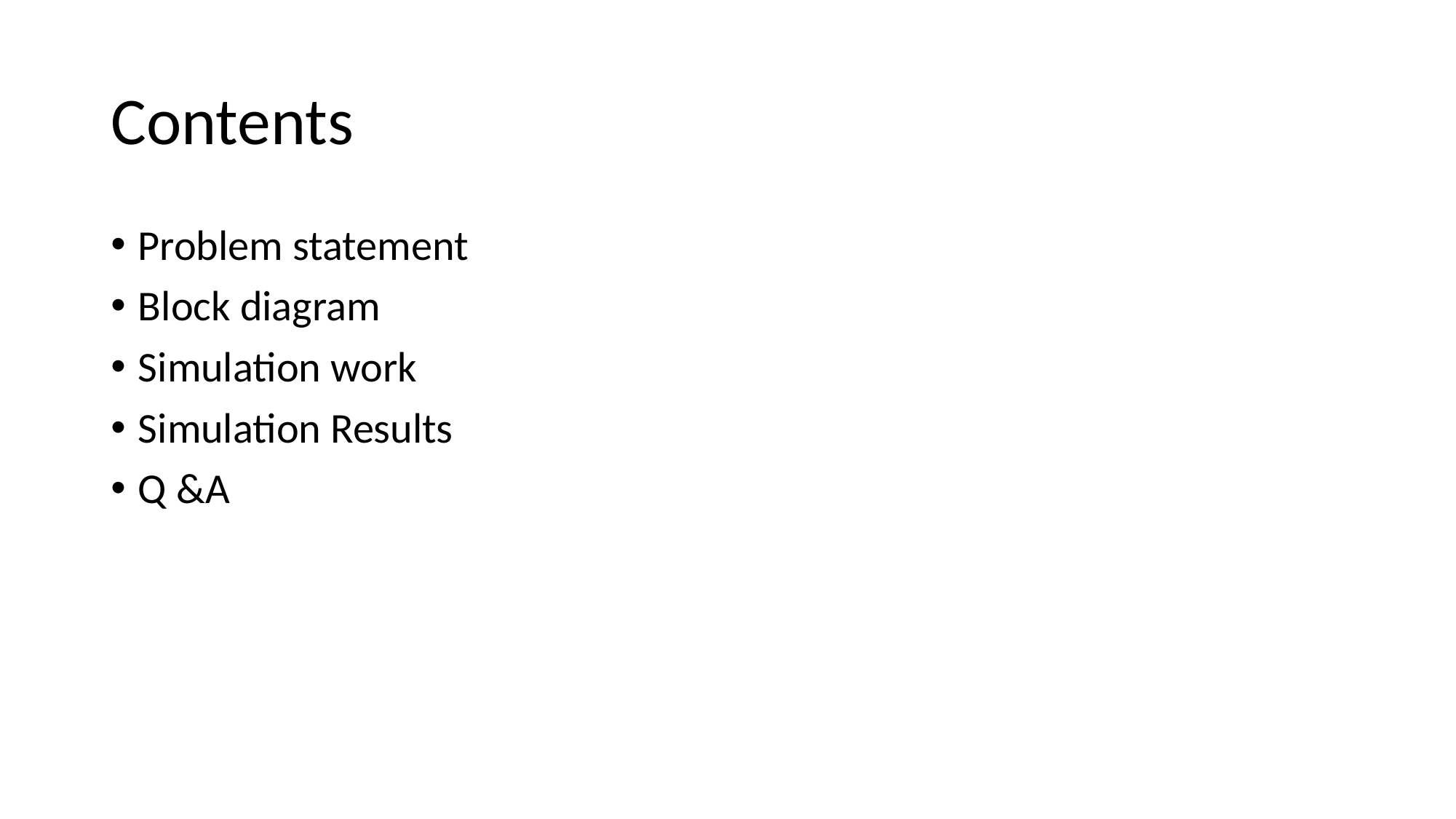

# Contents
Problem statement
Block diagram
Simulation work
Simulation Results
Q &A